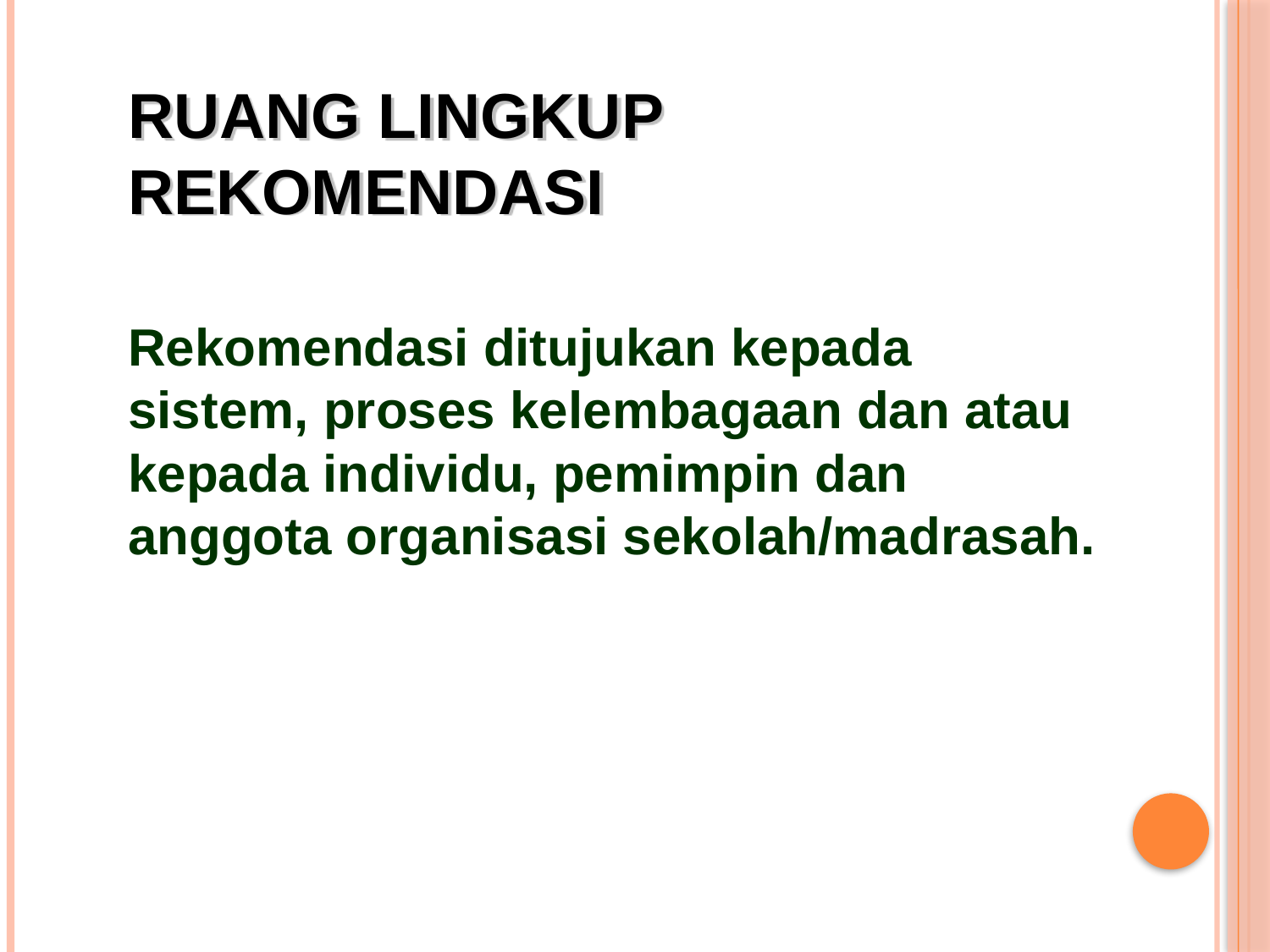

RUANG LINGKUP REKOMENDASI
Rekomendasi ditujukan kepada sistem, proses kelembagaan dan atau kepada individu, pemimpin dan anggota organisasi sekolah/madrasah.